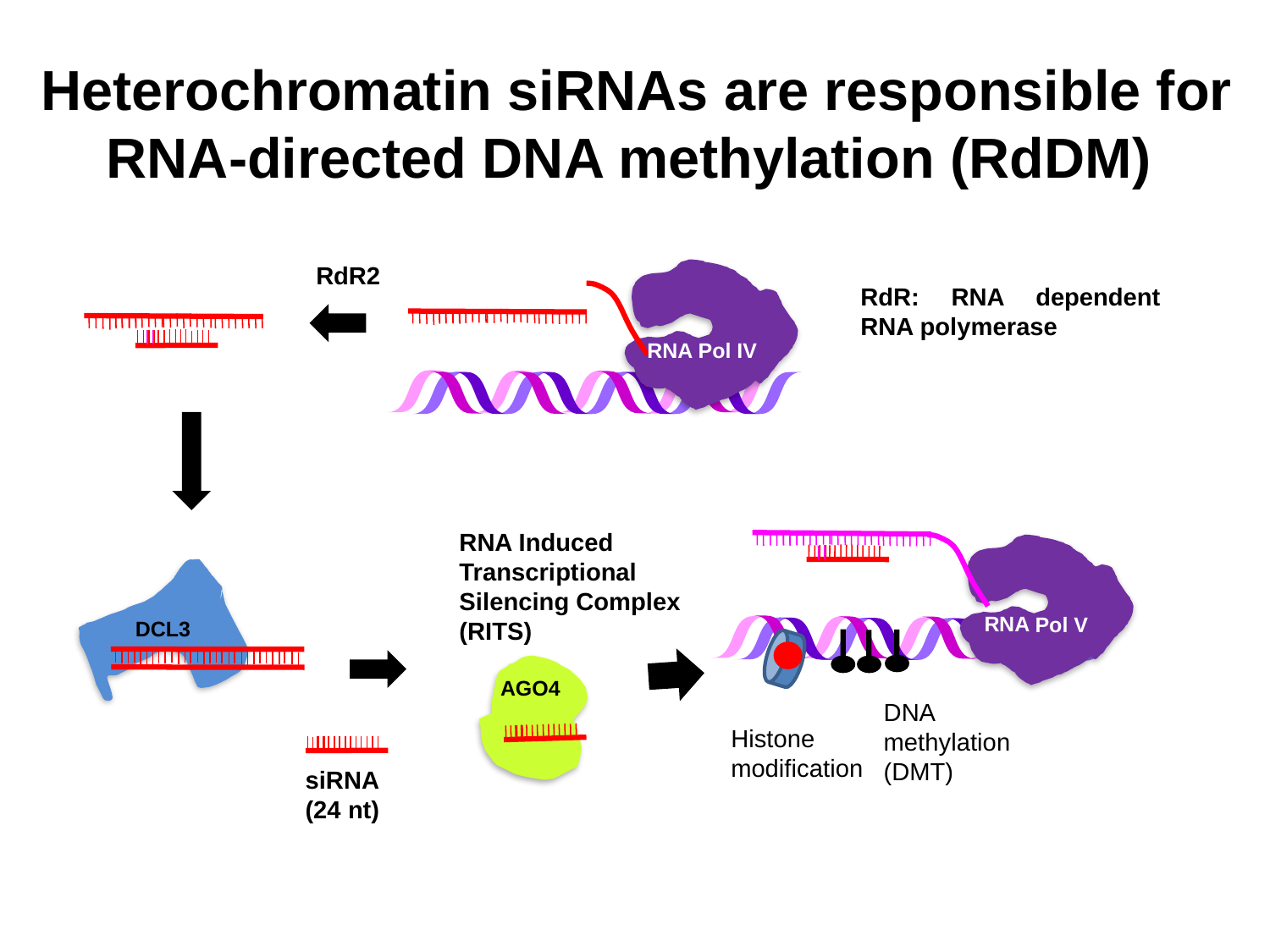

Heterochromatin siRNAs are responsible for RNA-directed DNA methylation (RdDM)
RdR2

RdR: RNA dependent RNA polymerase

RNA Pol IV

RNA Induced  Transcriptional Silencing Complex (RITS)

RNA Pol V

DCL3

AGO4
DNA methylation (DMT)
Histone modification
siRNA
(24 nt)